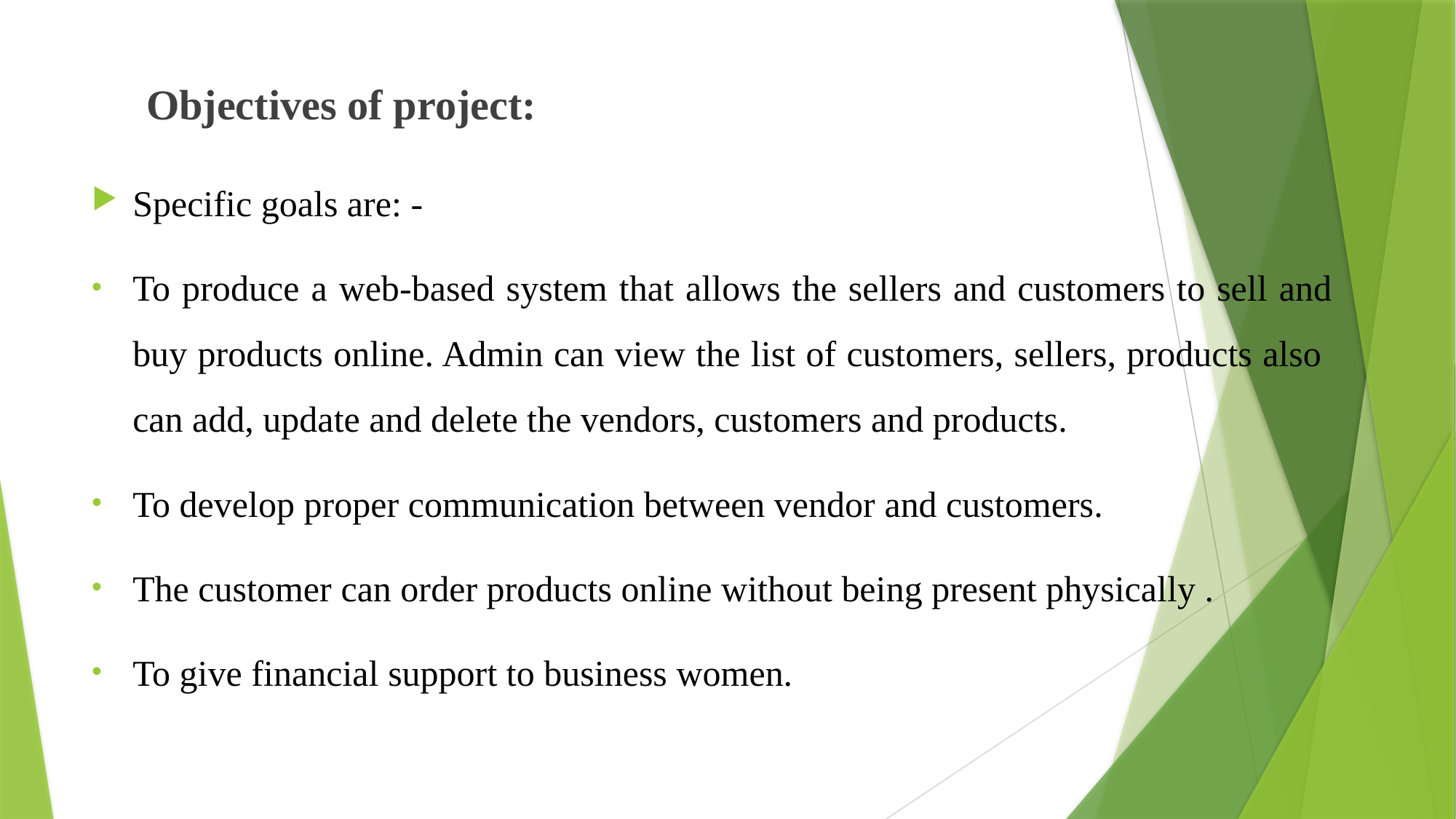

Objectives of project:
Specific goals are: -
To produce a web-based system that allows the sellers and customers to sell and buy products online. Admin can view the list of customers, sellers, products also  can add, update and delete the vendors, customers and products.
To develop proper communication between vendor and customers.
The customer can order products online without being present physically .
To give financial support to business women.